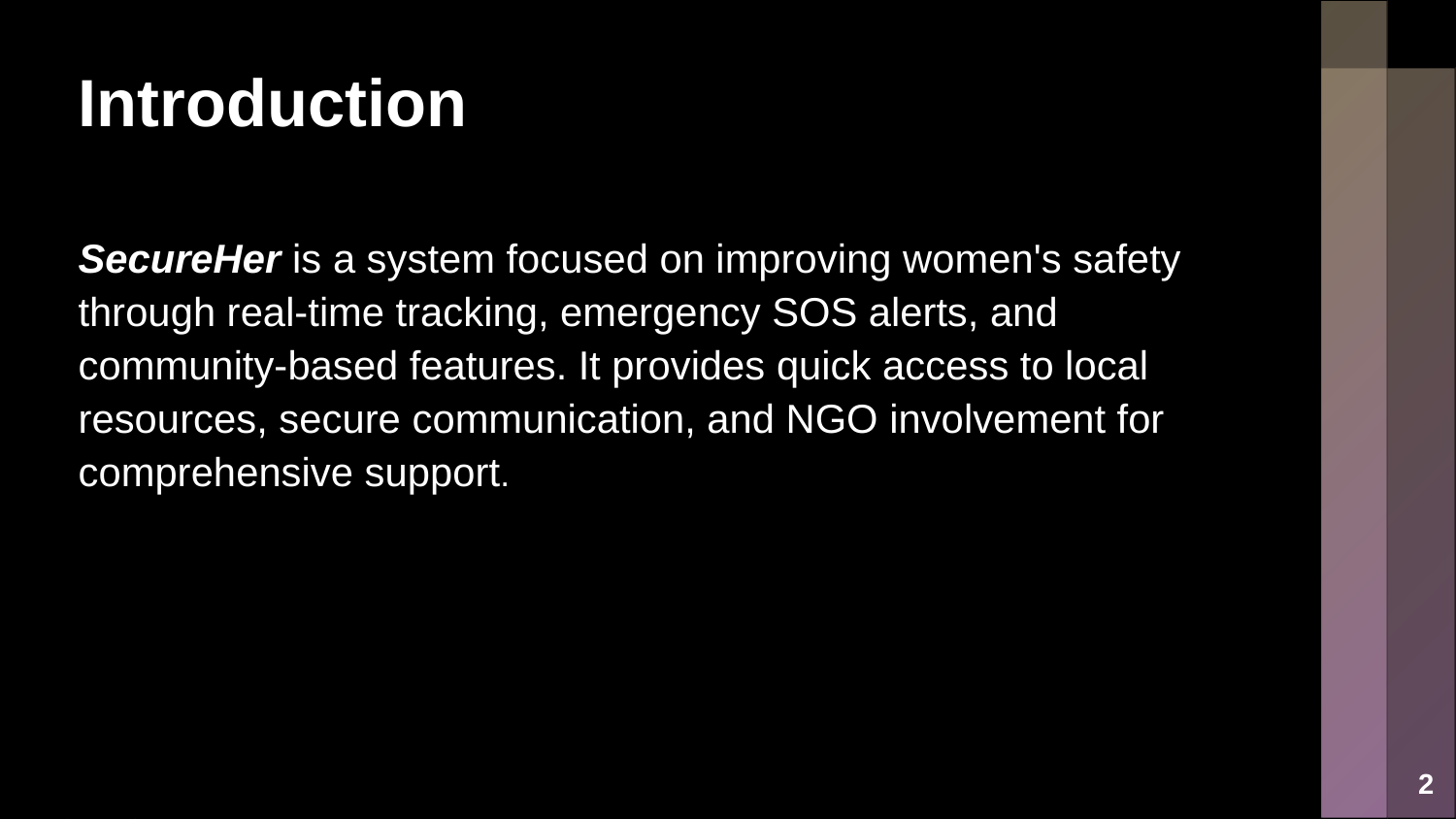

Introduction

SecureHer is a system focused on improving women's safety through real-time tracking, emergency SOS alerts, and community-based features. It provides quick access to local resources, secure communication, and NGO involvement for comprehensive support.
2